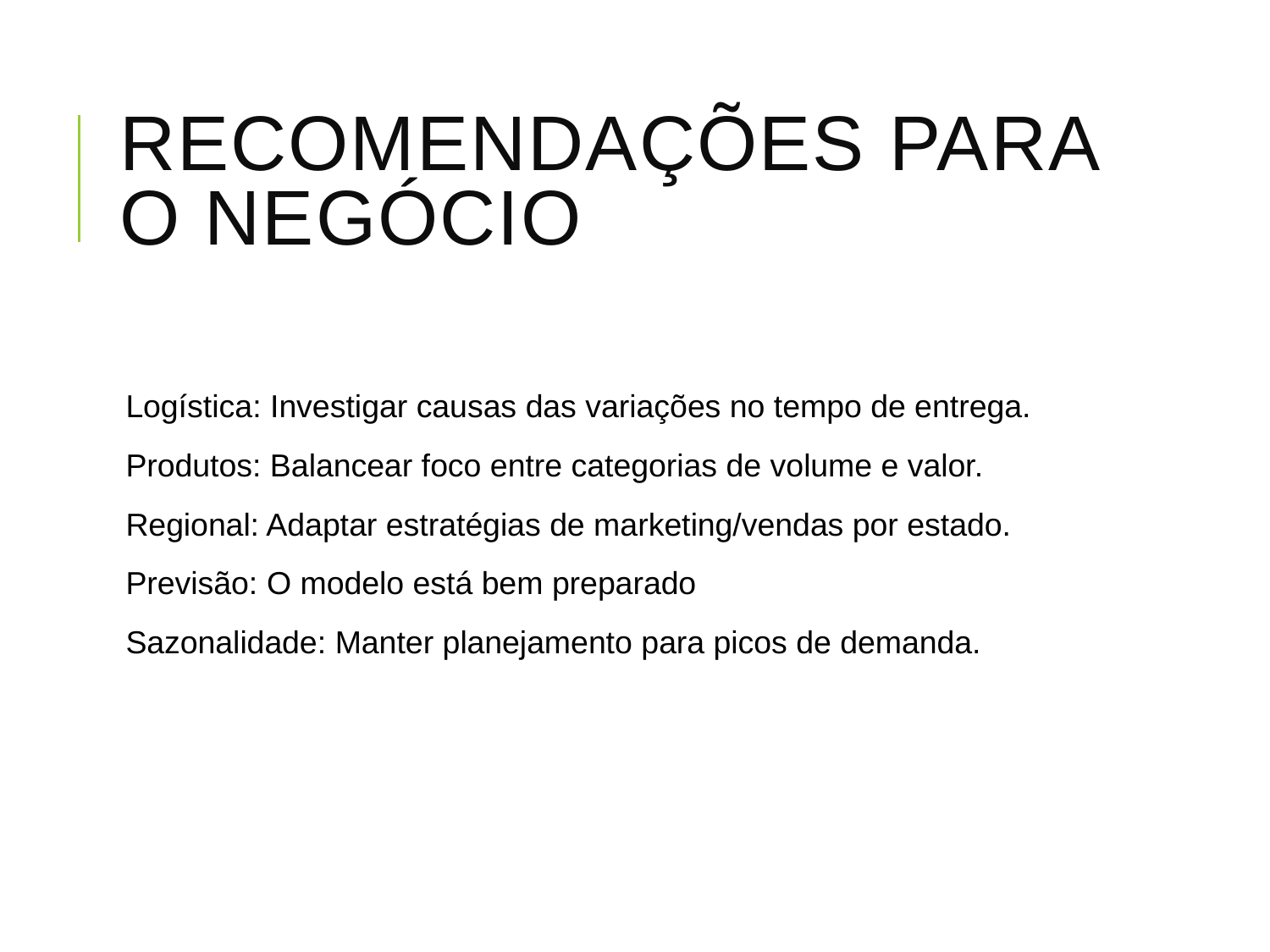

# Recomendações para o Negócio

Logística: Investigar causas das variações no tempo de entrega.
Produtos: Balancear foco entre categorias de volume e valor.
Regional: Adaptar estratégias de marketing/vendas por estado.
Previsão: O modelo está bem preparado
Sazonalidade: Manter planejamento para picos de demanda.